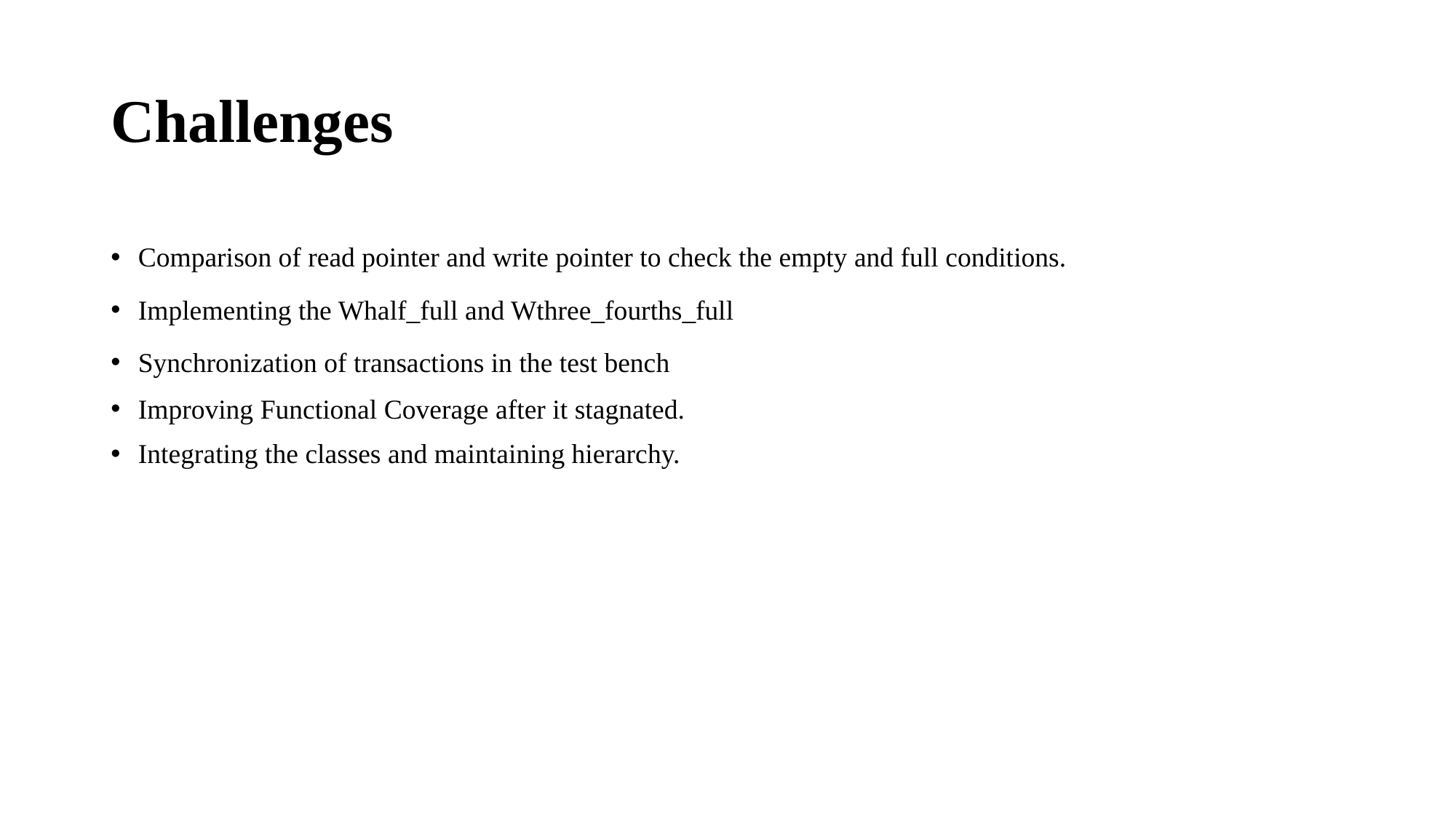

# Challenges
Comparison of read pointer and write pointer to check the empty and full conditions.
Implementing the Whalf_full and Wthree_fourths_full
Synchronization of transactions in the test bench
Improving Functional Coverage after it stagnated.
Integrating the classes and maintaining hierarchy.